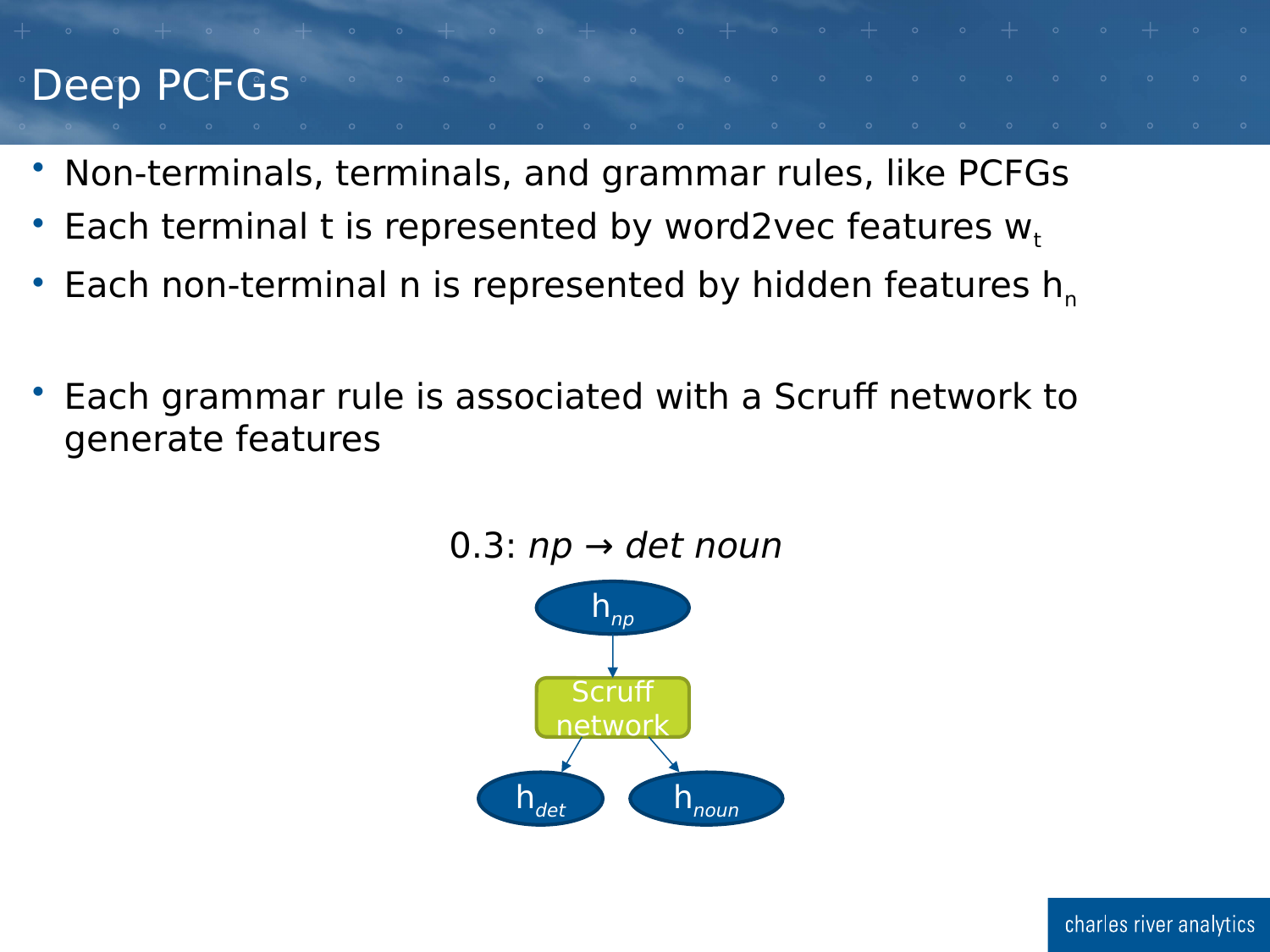

# Deep PCFGs
Non-terminals, terminals, and grammar rules, like PCFGs
Each terminal t is represented by word2vec features wt
Each non-terminal n is represented by hidden features hn

Each grammar rule is associated with a Scruff network to generate features

0.3: np → det noun

hnp
Scruff network
hdet
hnoun